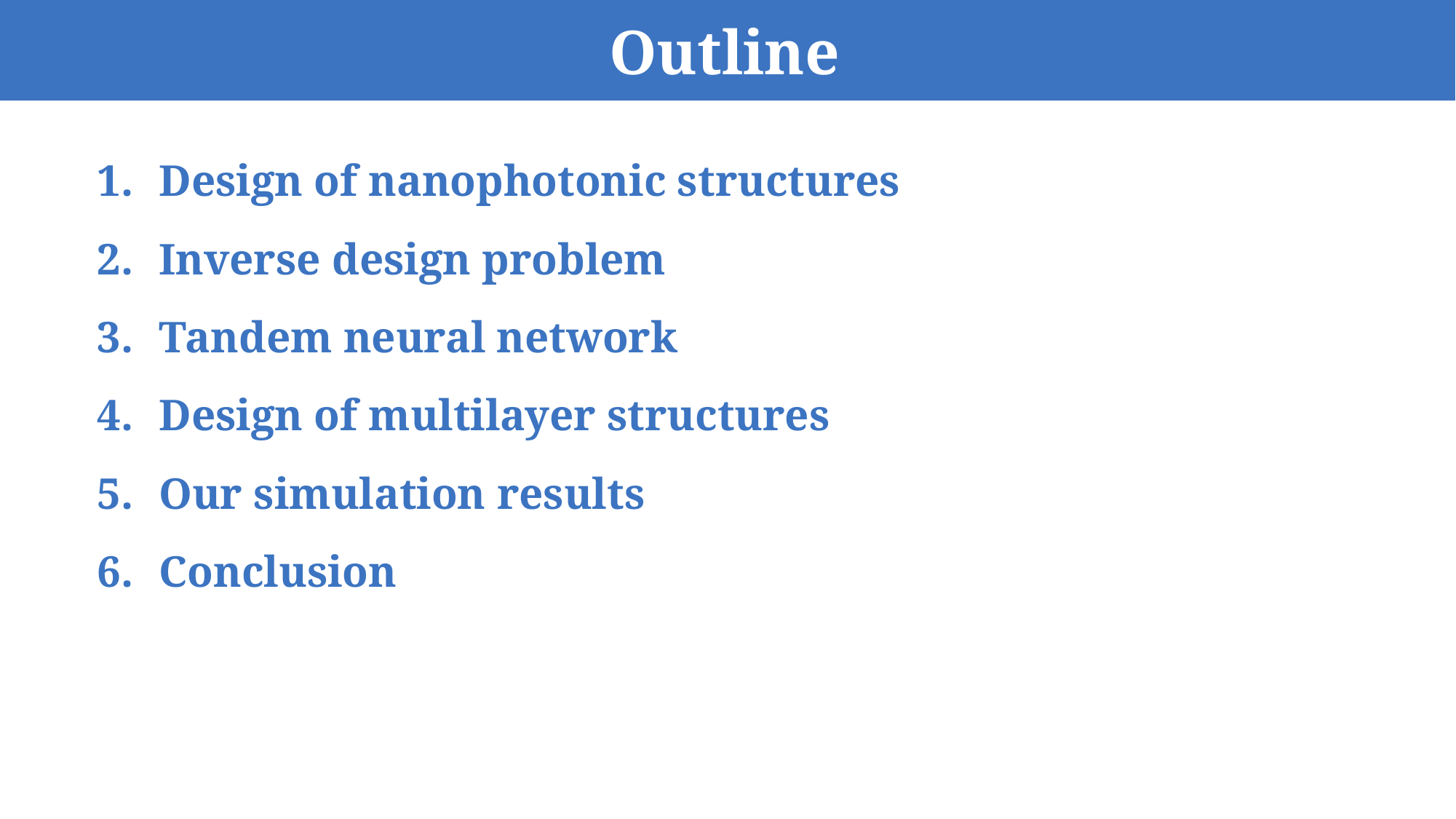

# Outline
Design of nanophotonic structures
Inverse design problem
Tandem neural network
Design of multilayer structures
Our simulation results
Conclusion